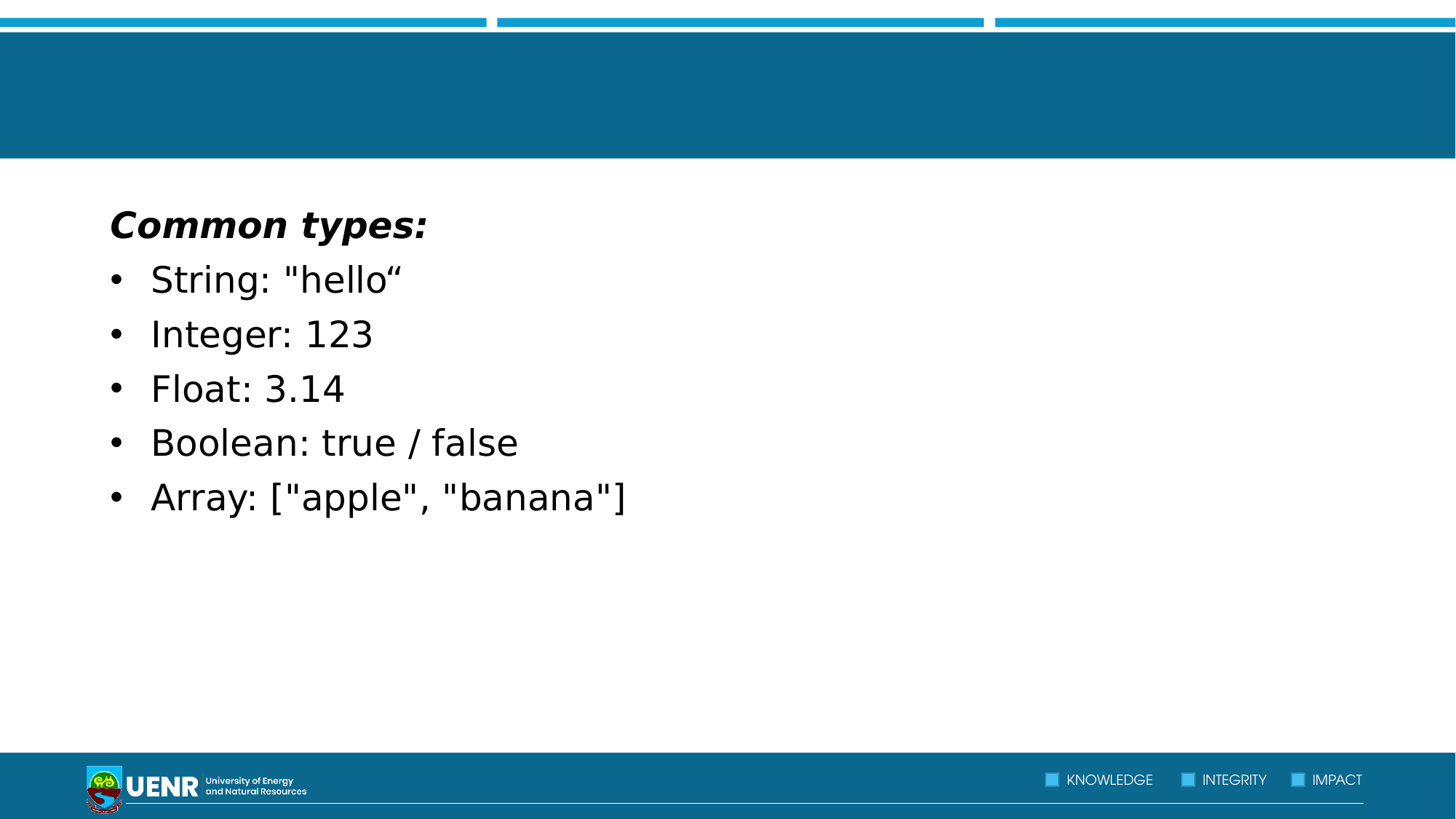

#
Common types:
String: "hello“
Integer: 123
Float: 3.14
Boolean: true / false
Array: ["apple", "banana"]